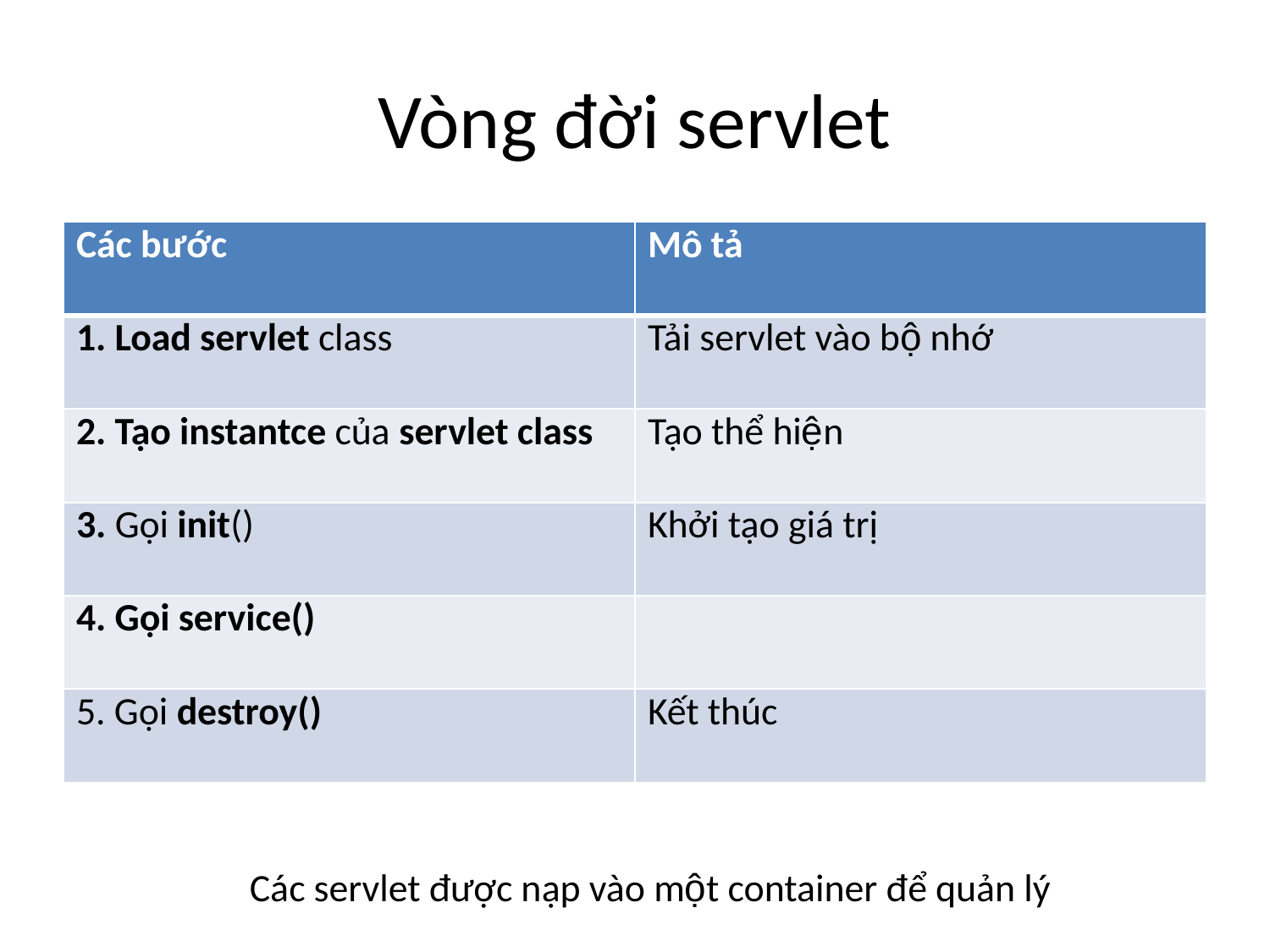

# Vòng đời servlet
| Các bước | Mô tả |
| --- | --- |
| 1. Load servlet class | Tải servlet vào bộ nhớ |
| 2. Tạo instantce của servlet class | Tạo thể hiện |
| 3. Gọi init() | Khởi tạo giá trị |
| 4. Gọi service() |  |
| 5. Gọi destroy() | Kết thúc |
Các servlet được nạp vào một container để quản lý